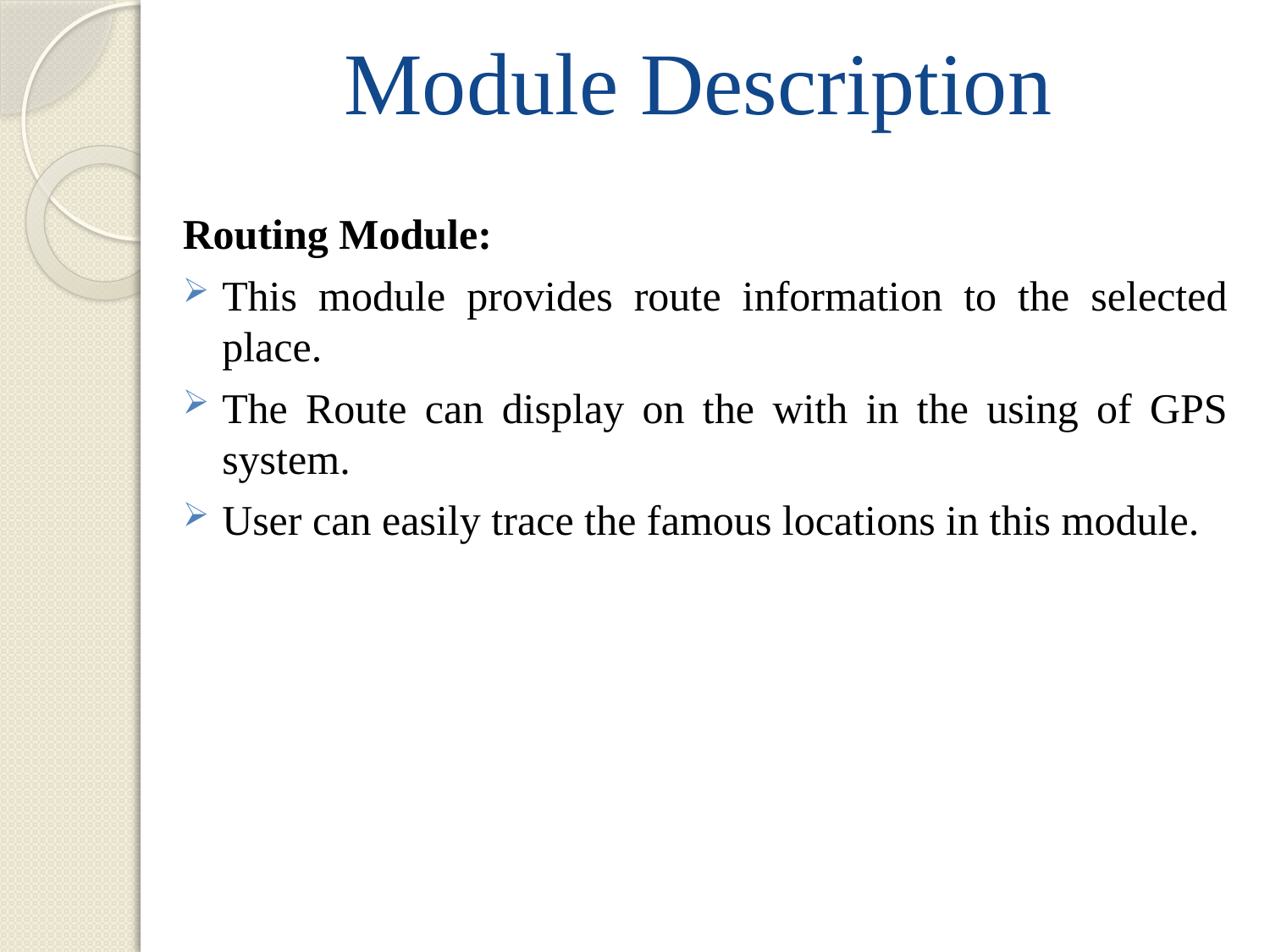

# Module Description
Routing Module:
This module provides route information to the selected place.
The Route can display on the with in the using of GPS system.
User can easily trace the famous locations in this module.